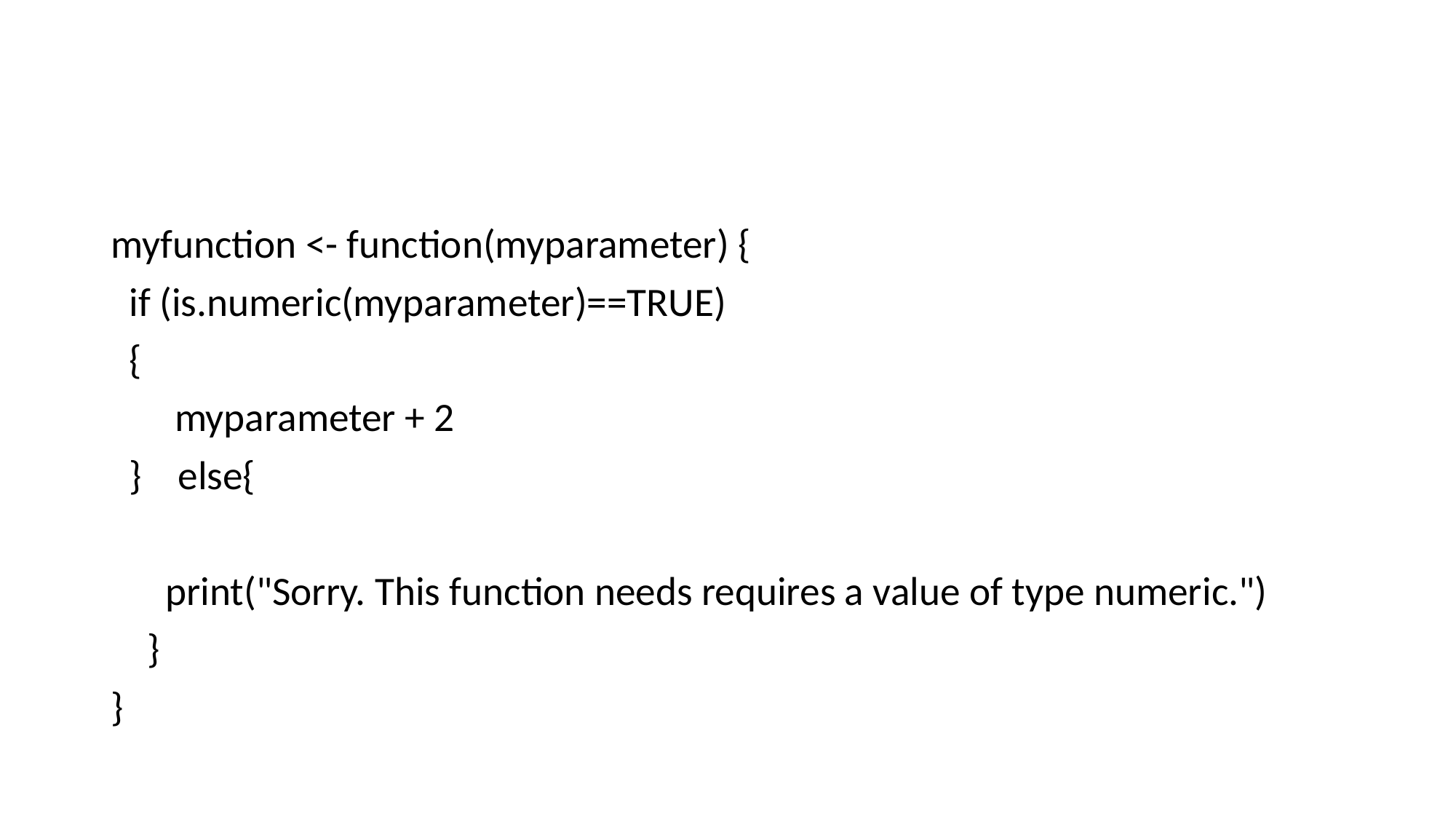

#
myfunction <- function(myparameter) {
  if (is.numeric(myparameter)==TRUE)
  {
       myparameter + 2
  }    else{

      print("Sorry. This function needs requires a value of type numeric.")
    }
}